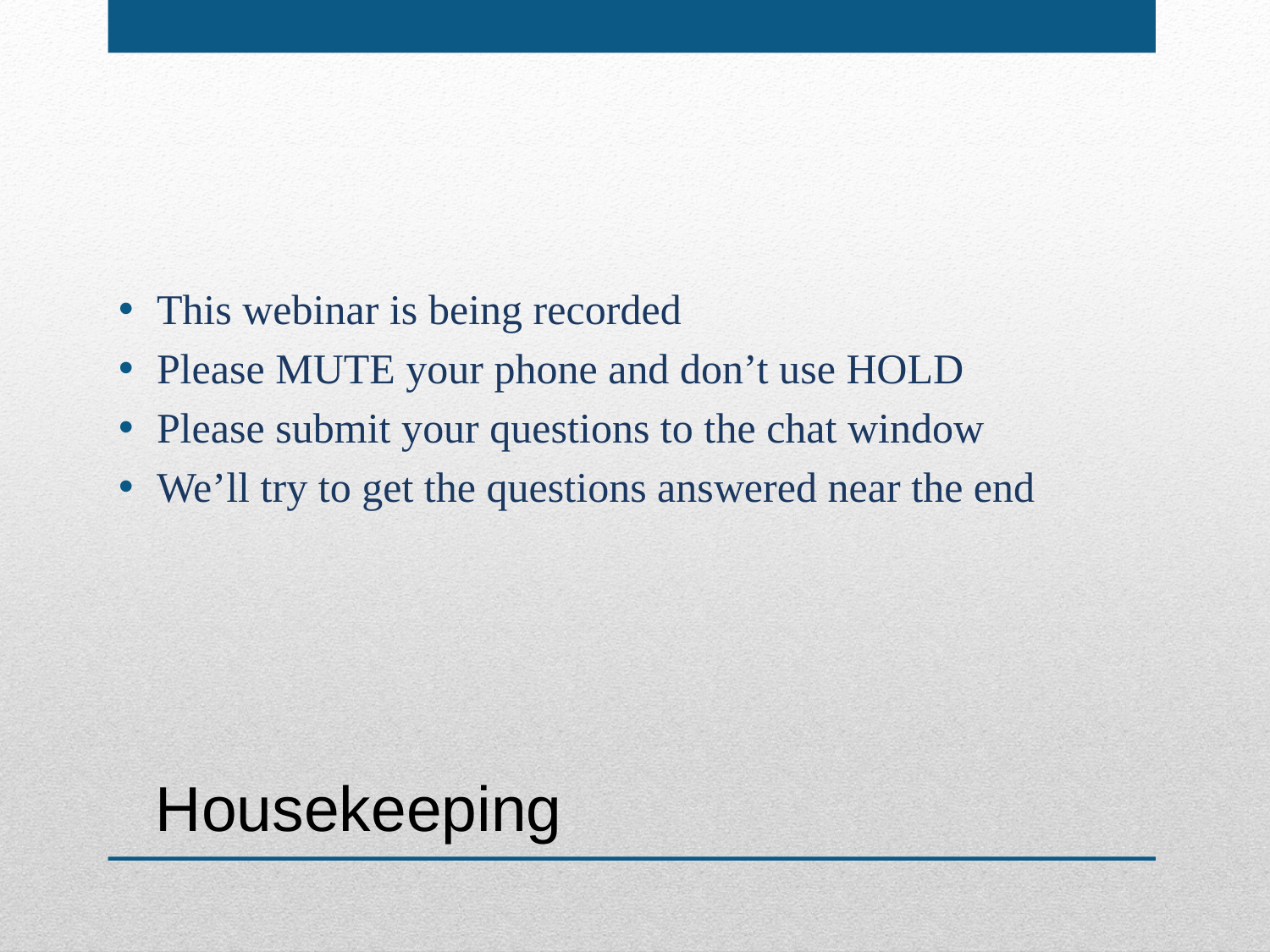

This webinar is being recorded
Please MUTE your phone and don’t use HOLD
Please submit your questions to the chat window
We’ll try to get the questions answered near the end
Housekeeping